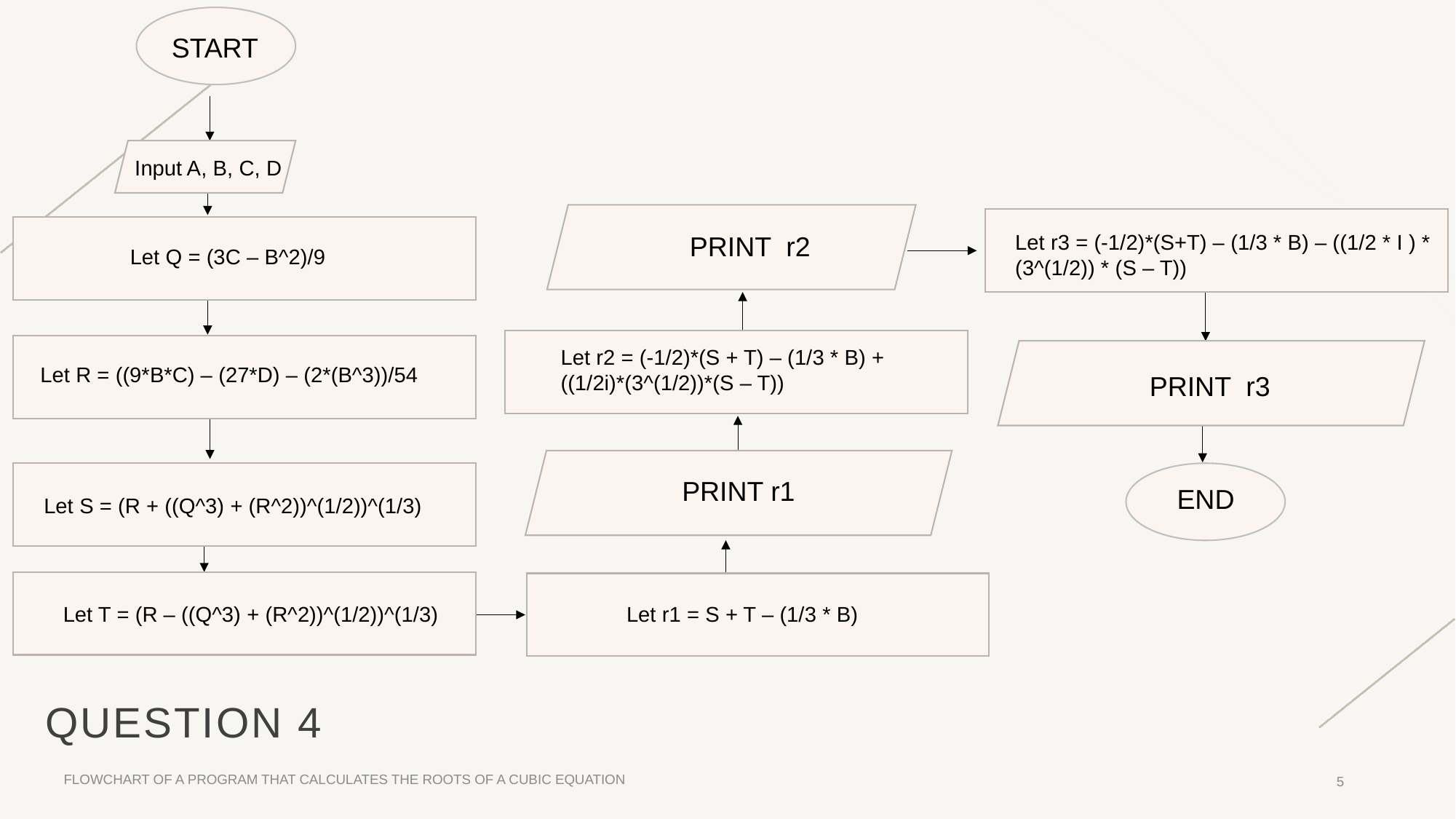

START

Input A, B, C, D

PRINT  r2

Let r3 = (-1/2)*(S+T) – (1/3 * B) – ((1/2 * I ) *  (3^(1/2)) * (S – T))

Let Q = (3C – B^2)/9

Let r2 = (-1/2)*(S + T) – (1/3 * B) + ((1/2i)*(3^(1/2))*(S – T))

Let R = ((9*B*C) – (27*D) – (2*(B^3))/54

PRINT  r3

PRINT r1

END

Let S = (R + ((Q^3) + (R^2))^(1/2))^(1/3)

Let T = (R – ((Q^3) + (R^2))^(1/2))^(1/3)

Let r1 = S + T – (1/3 * B)
QUESTION 4
5
FLOWCHART OF A PROGRAM THAT CALCULATES THE ROOTS OF A CUBIC EQUATION